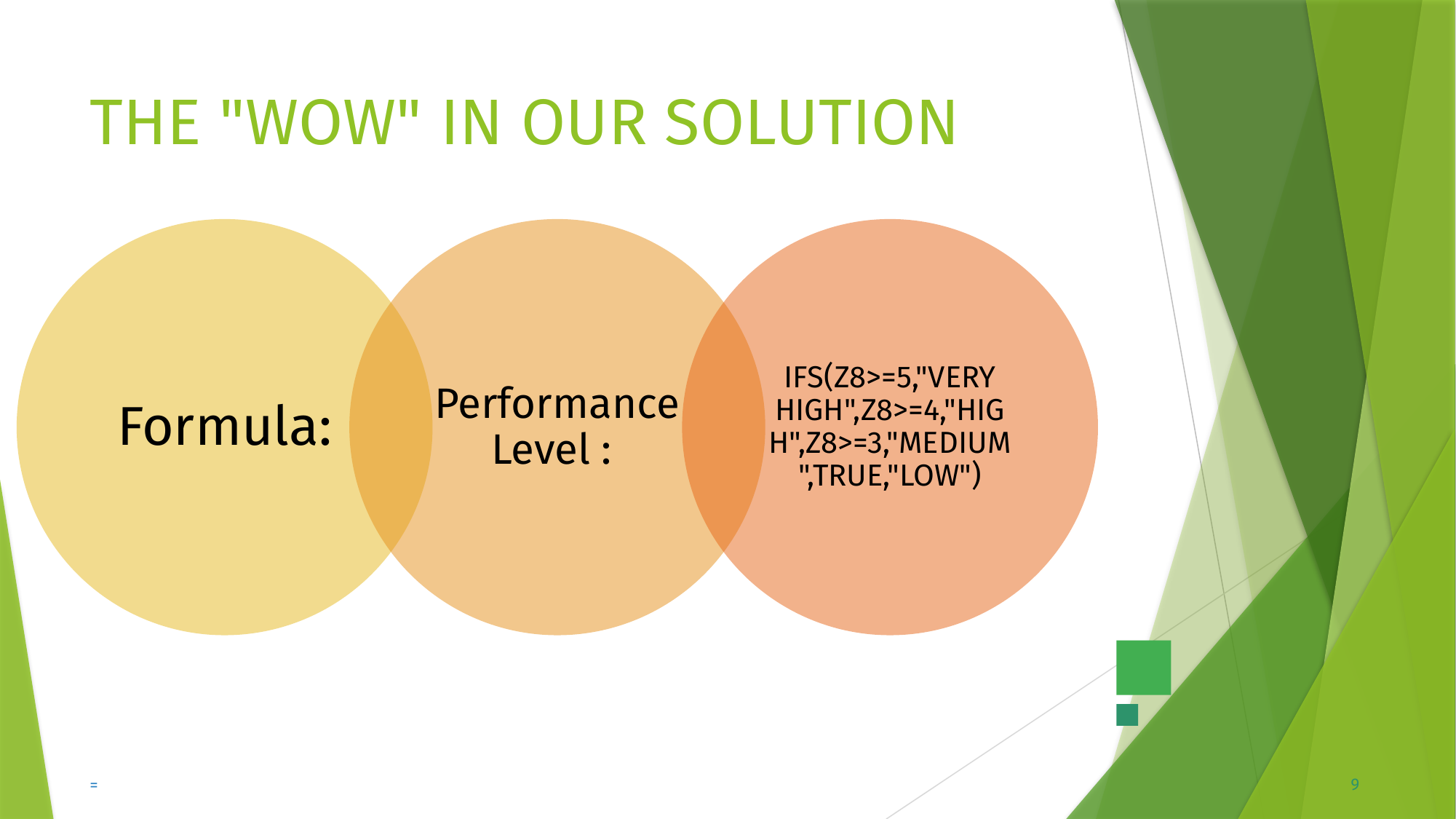

# THE "WOW" IN OUR SOLUTION
Formula:
Performance Level :
IFS(Z8>=5,"VERY HIGH",Z8>=4,"HIGH",Z8>=3,"MEDIUM",TRUE,"LOW")

9
=